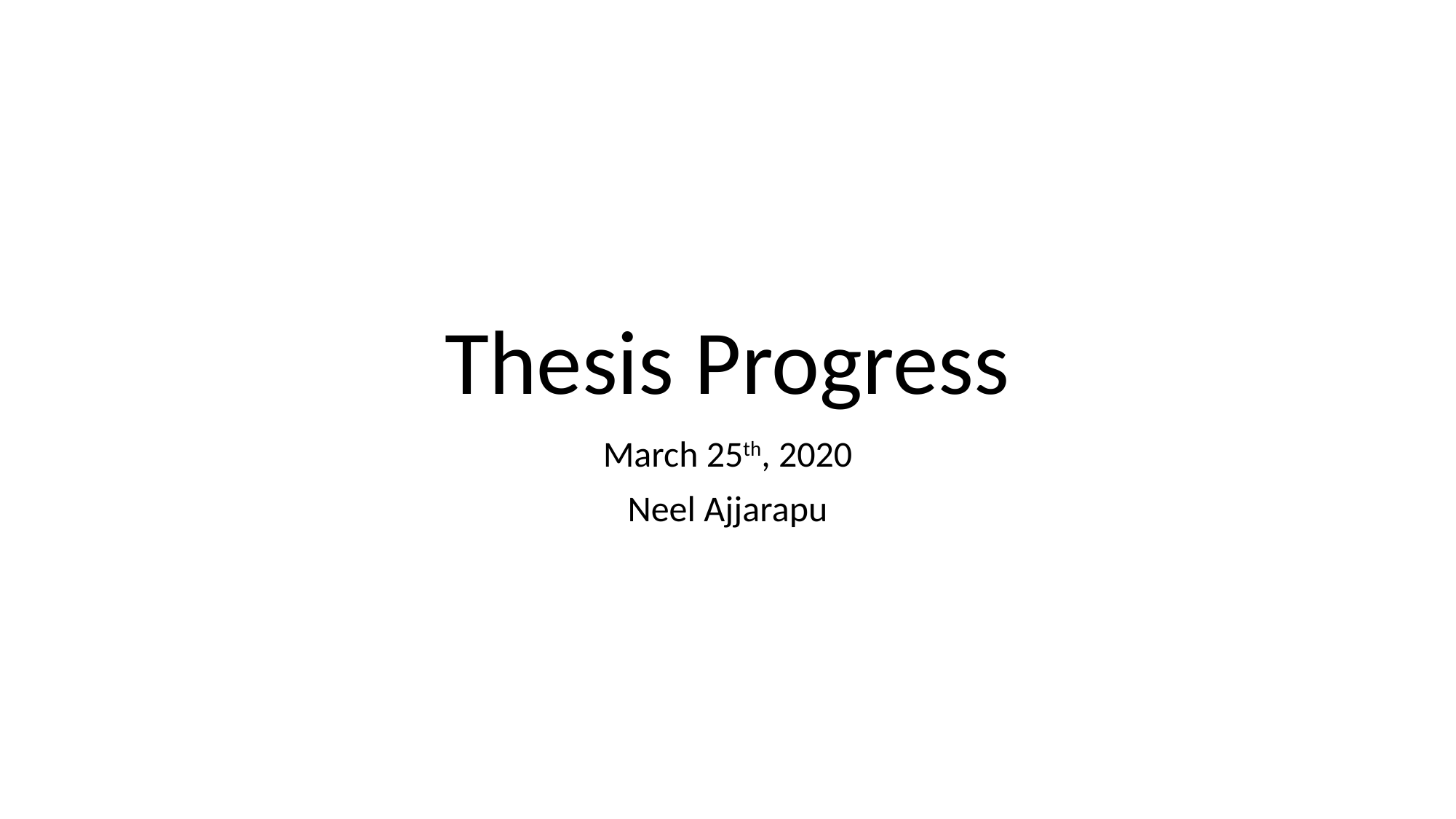

# Thesis Progress
March 25th, 2020
Neel Ajjarapu